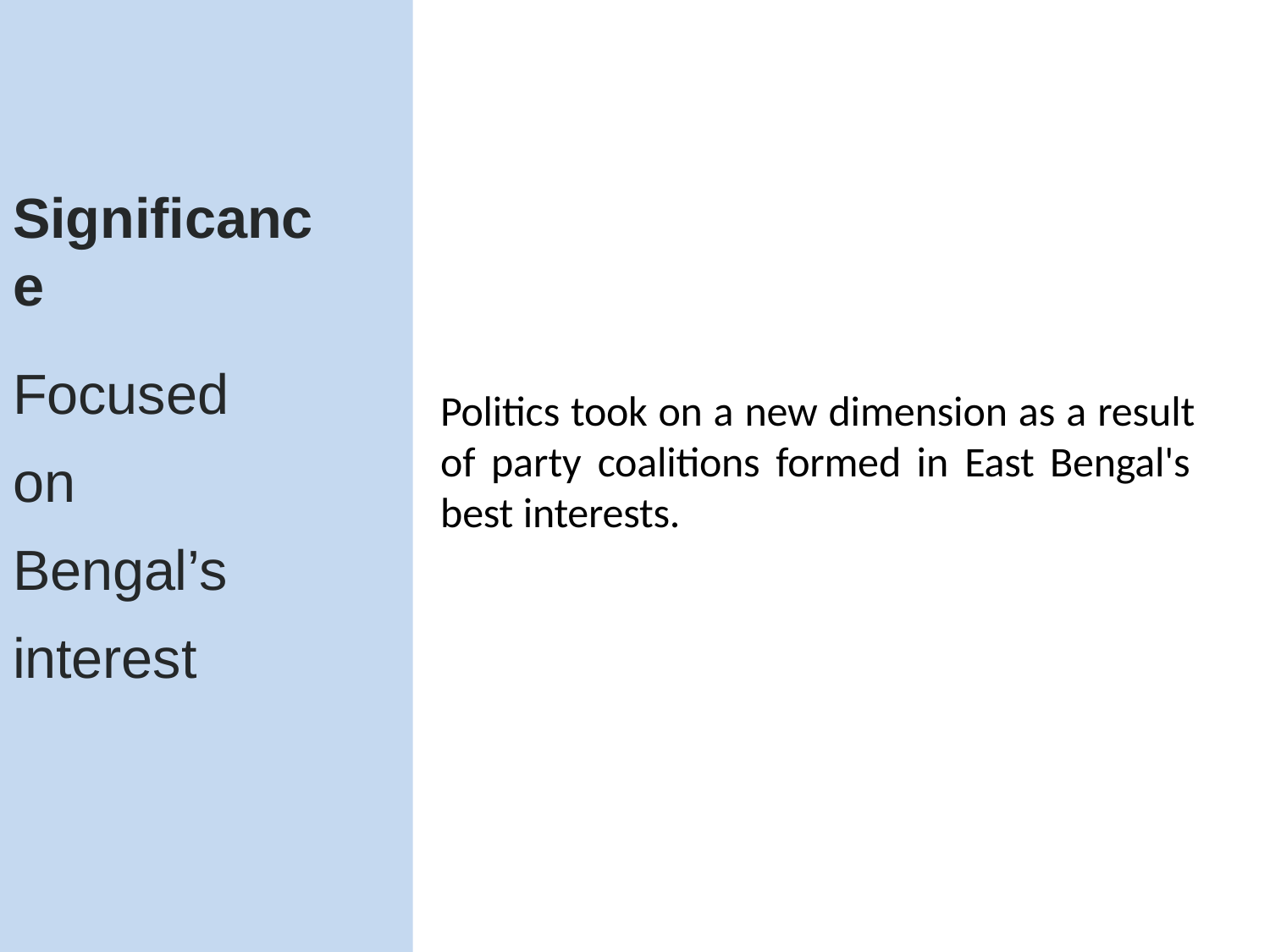

# Significance
Focused on  Bengal’s  interest
Politics took on a new dimension as a result  of party coalitions formed in East Bengal's  best interests.